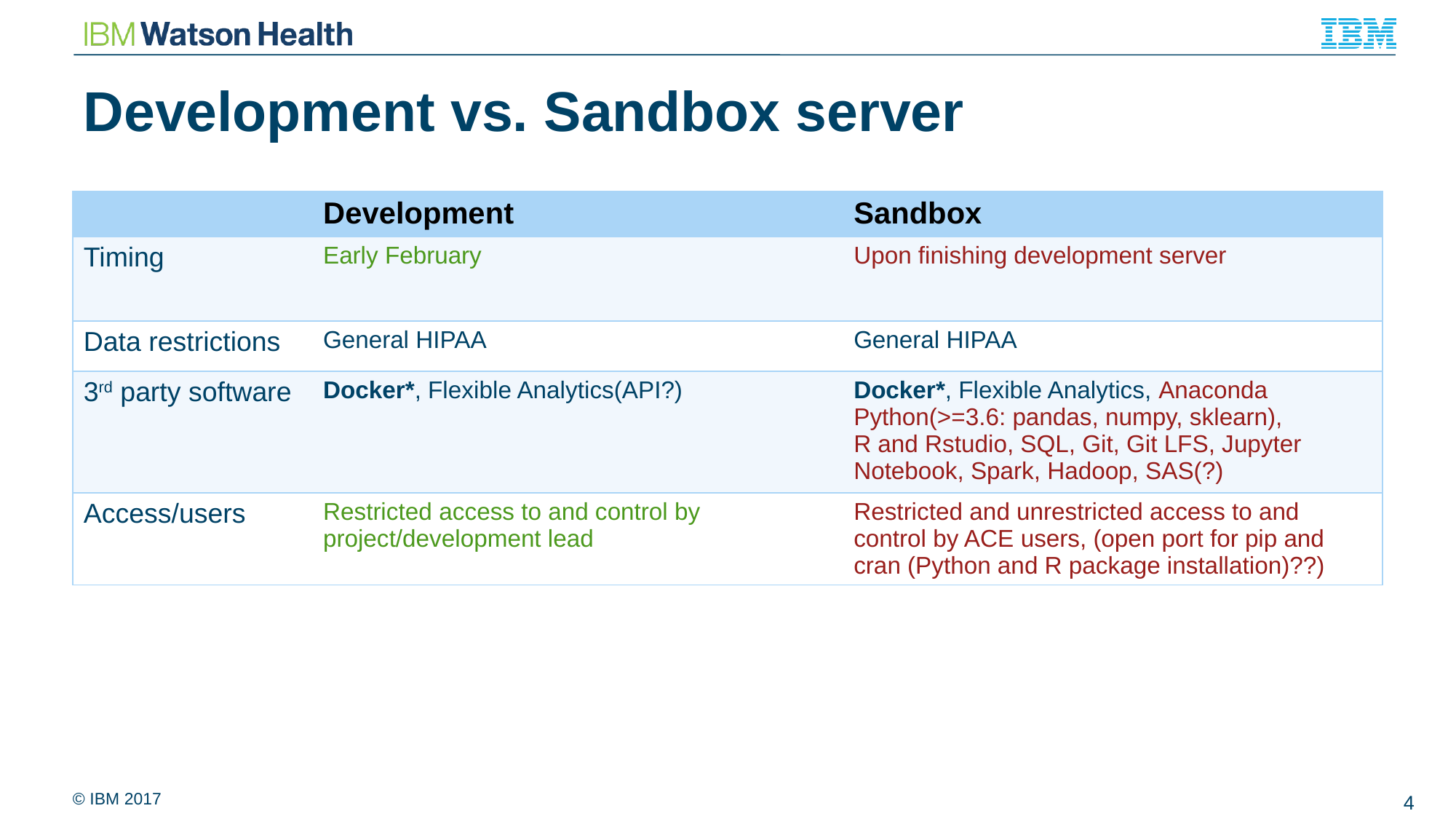

# Development vs. Sandbox server
|  | Development | Sandbox |
| --- | --- | --- |
| Timing | Early February | Upon finishing development server |
| Data restrictions | General HIPAA | General HIPAA |
| 3rd party software | Docker\*, Flexible Analytics(API?) | Docker\*, Flexible Analytics, Anaconda Python(>=3.6: pandas, numpy, sklearn), R and Rstudio, SQL, Git, Git LFS, Jupyter Notebook, Spark, Hadoop, SAS(?) |
| Access/users | Restricted access to and control by project/development lead | Restricted and unrestricted access to and control by ACE users, (open port for pip and cran (Python and R package installation)??) |